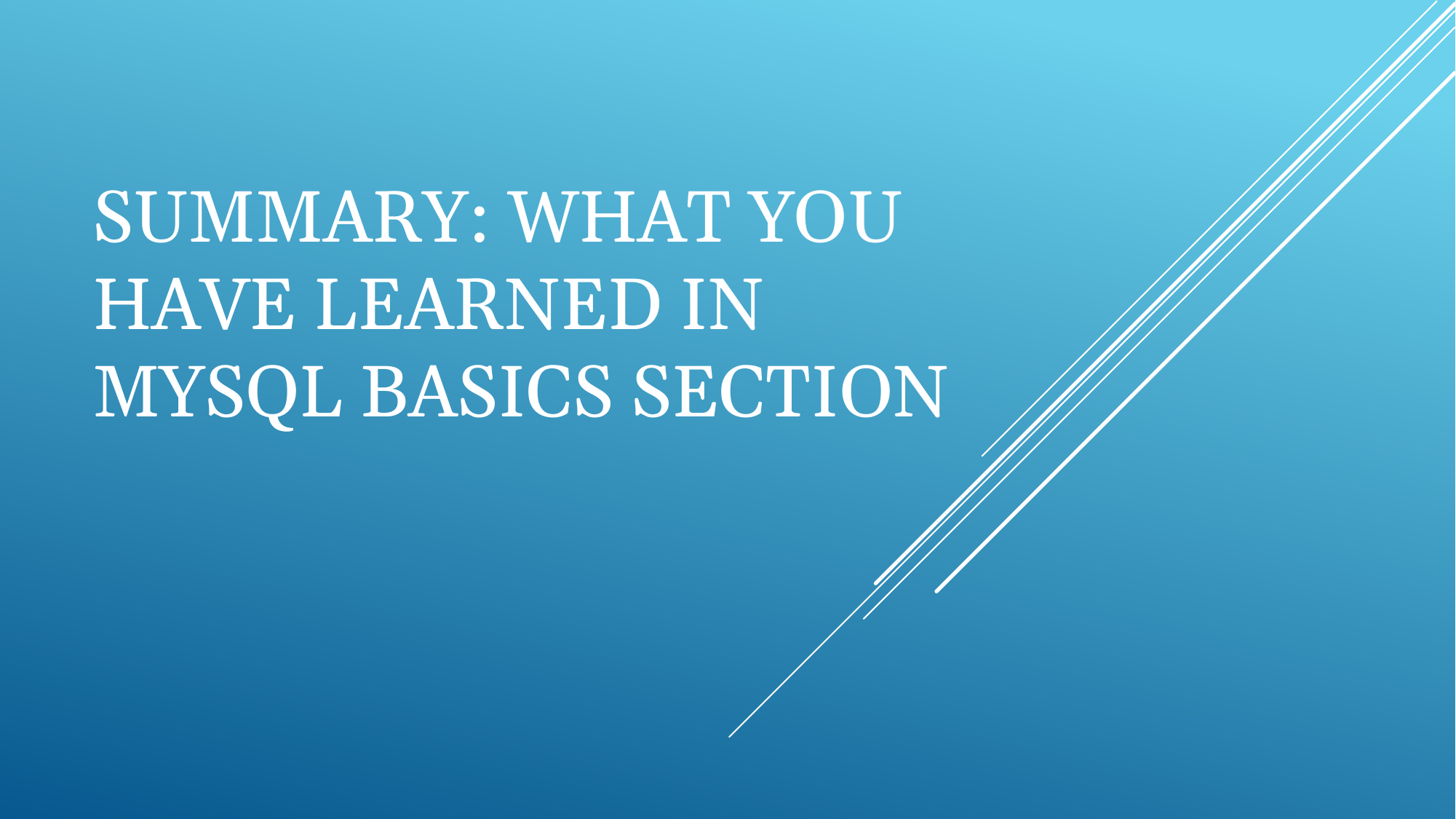

# Summary: What you have learned in MySQL Basics Section